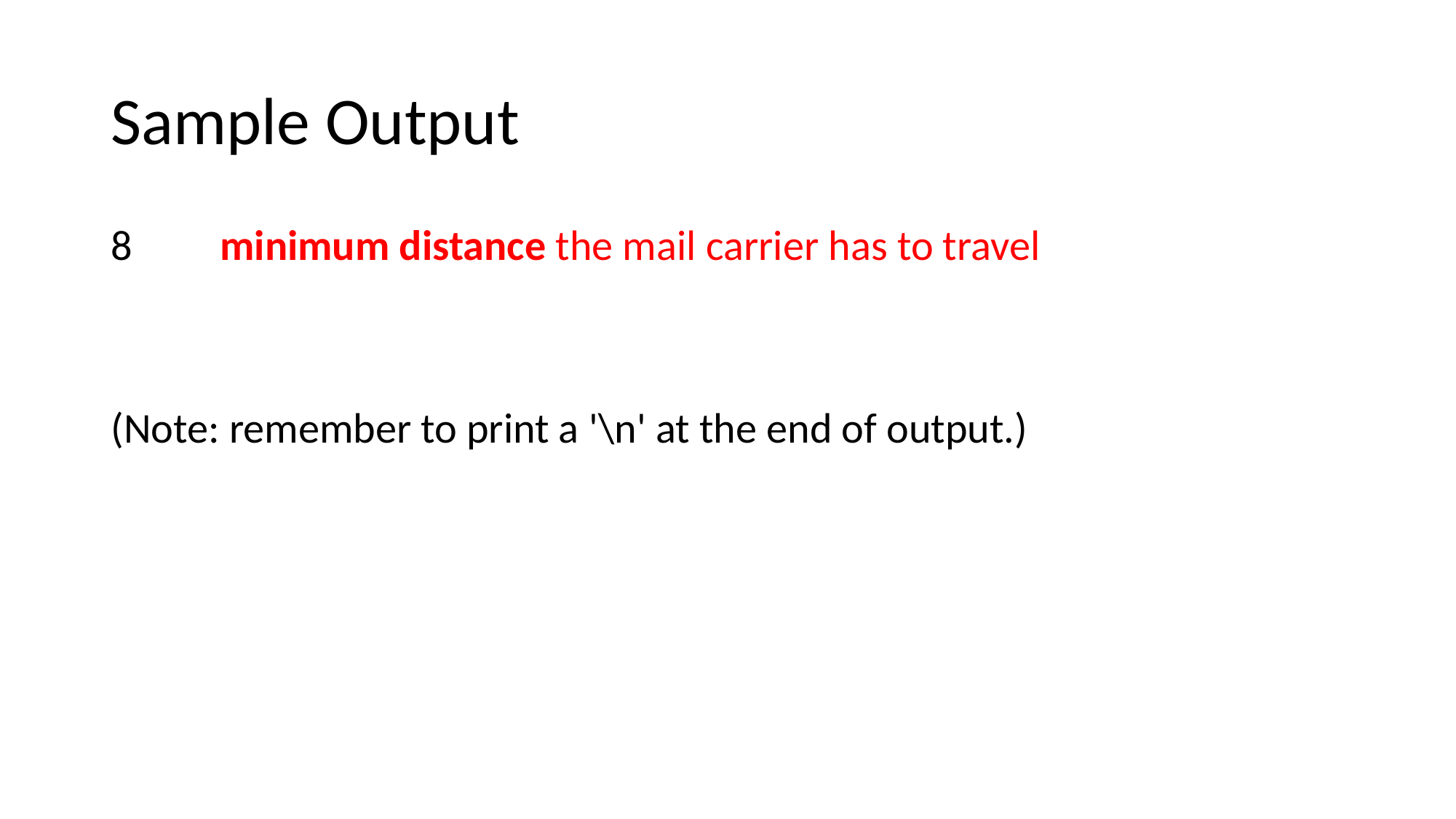

# Sample Output
8	minimum distance the mail carrier has to travel

(Note: remember to print a '\n' at the end of output.)